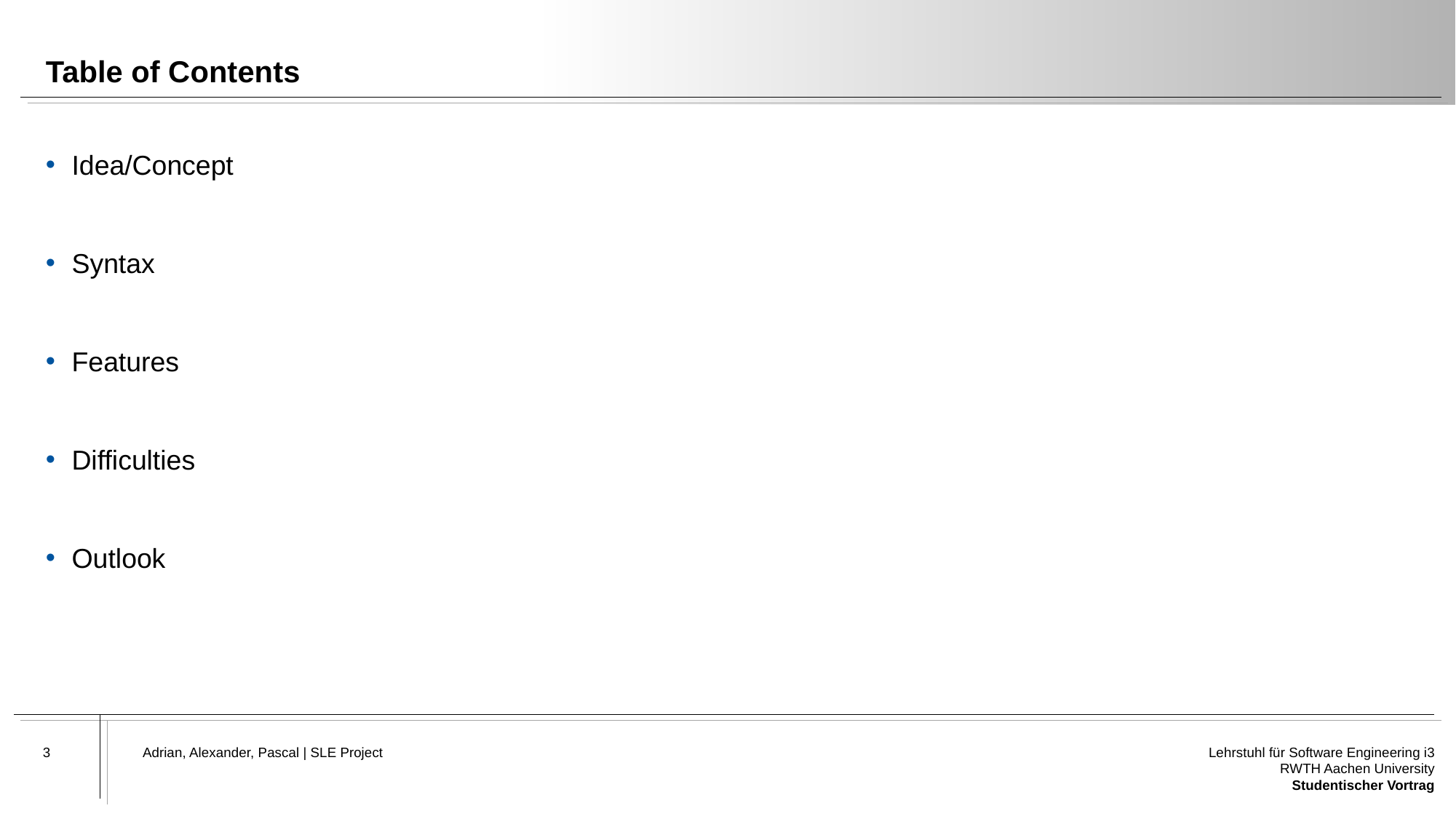

# Table of Contents
Idea/Concept

Syntax

Features

Difficulties

Outlook